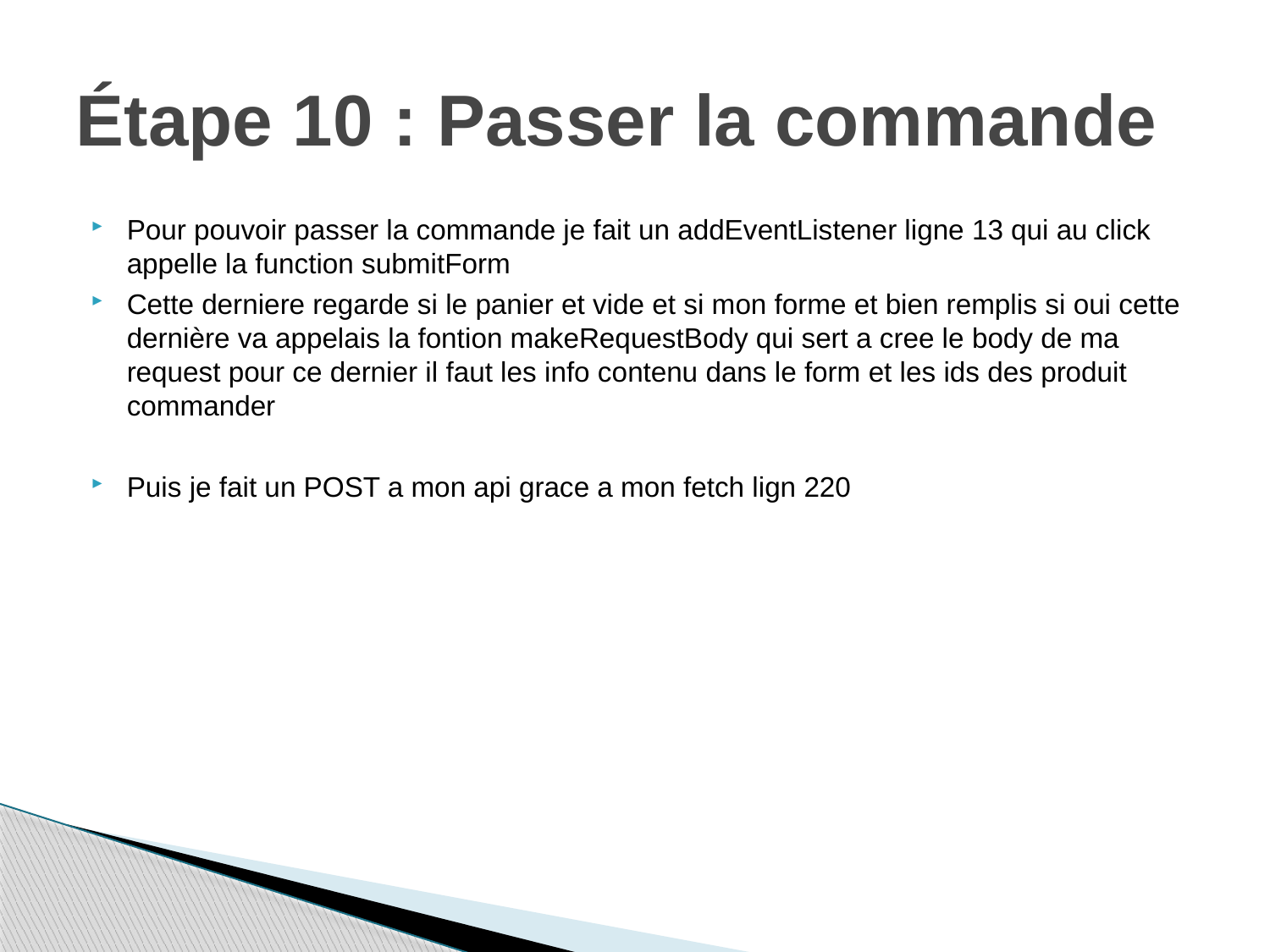

# Étape 10 : Passer la commande
Pour pouvoir passer la commande je fait un addEventListener ligne 13 qui au click appelle la function submitForm
Cette derniere regarde si le panier et vide et si mon forme et bien remplis si oui cette dernière va appelais la fontion makeRequestBody qui sert a cree le body de ma request pour ce dernier il faut les info contenu dans le form et les ids des produit commander

Puis je fait un POST a mon api grace a mon fetch lign 220